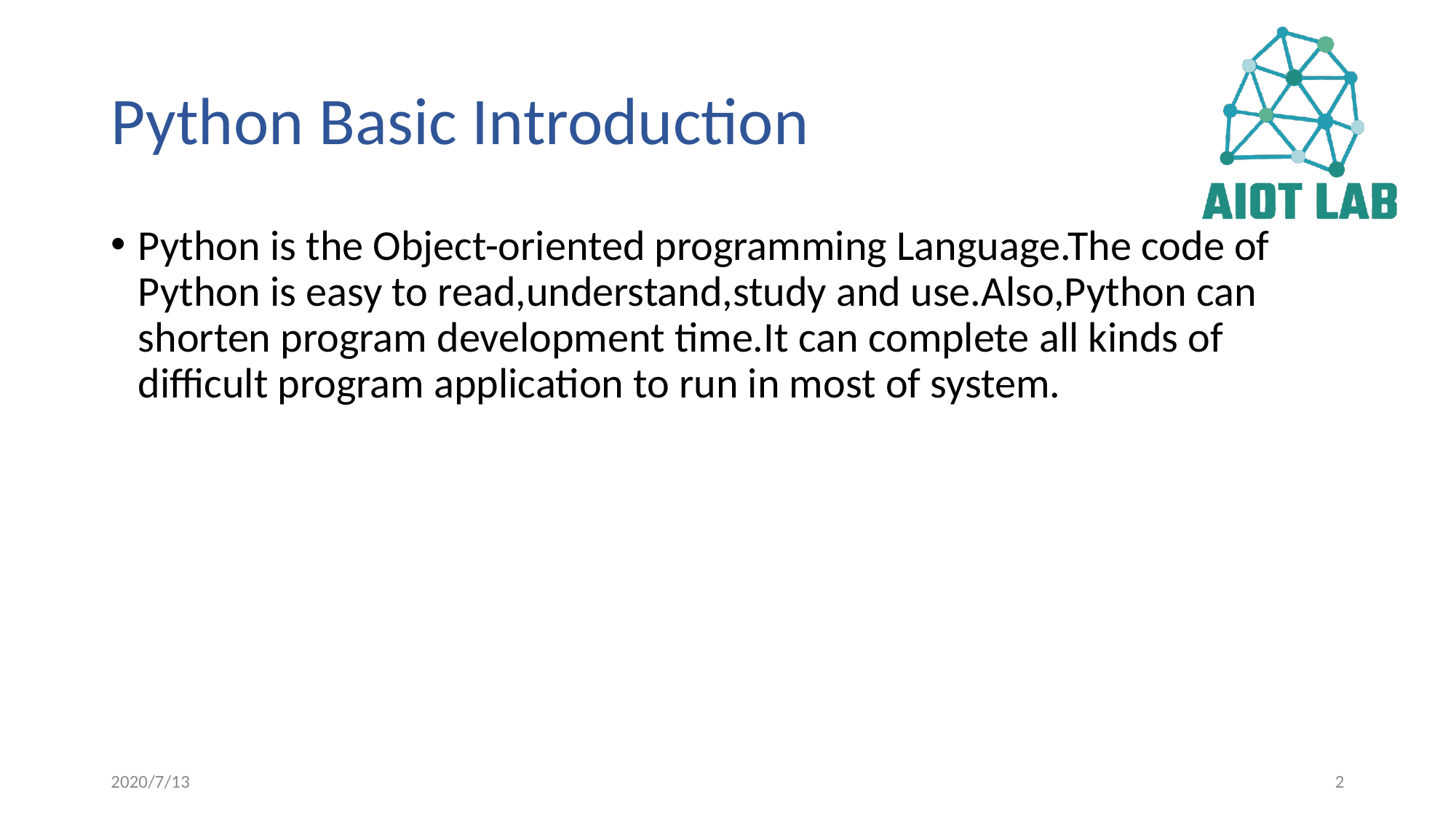

# Python Basic Introduction
Python is the Object-oriented programming Language.The code of Python is easy to read,understand,study and use.Also,Python can shorten program development time.It can complete all kinds of difficult program application to run in most of system.

2020/7/13
2